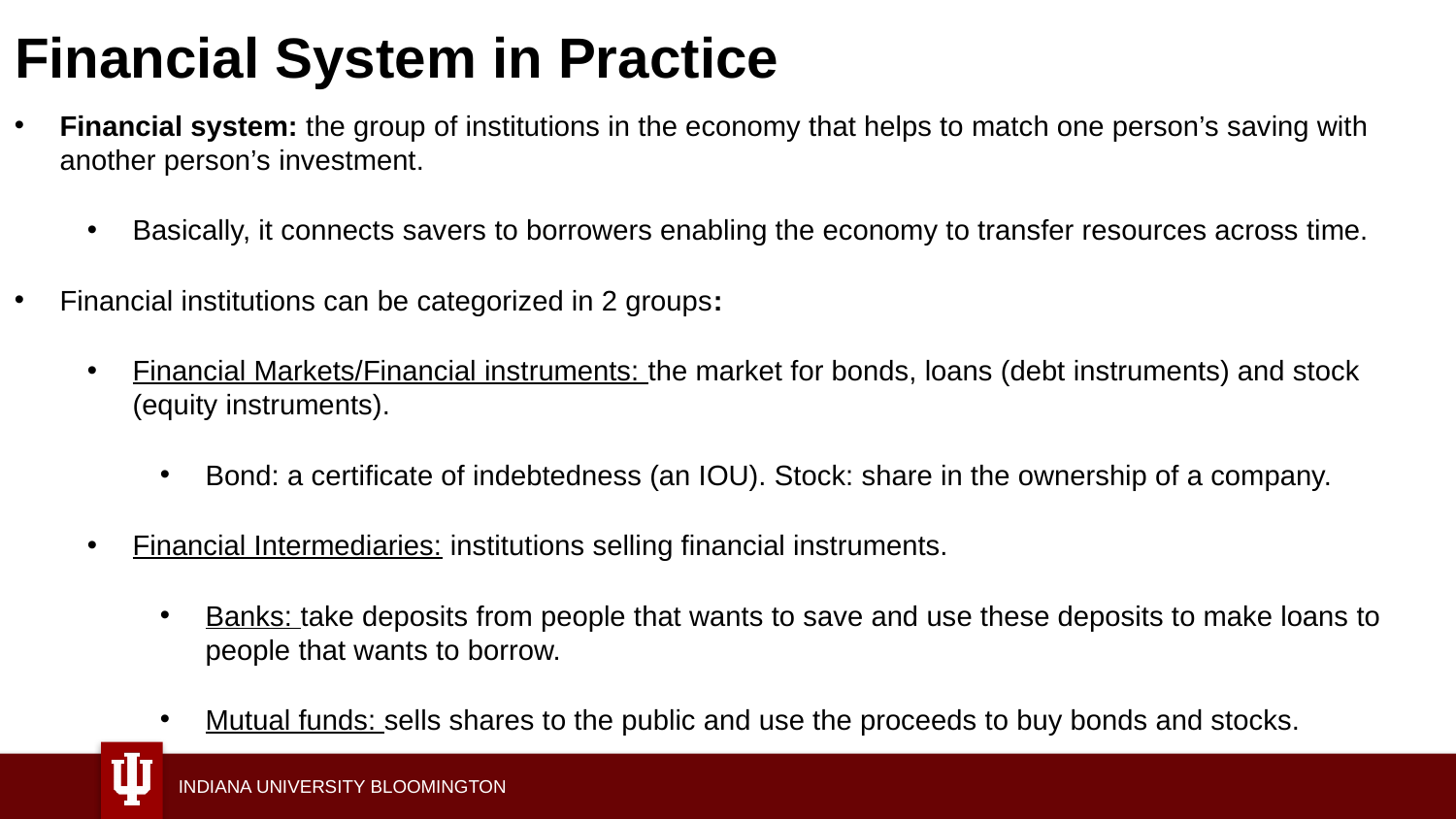

# Financial System in Practice
Financial system: the group of institutions in the economy that helps to match one person’s saving with another person’s investment.
Basically, it connects savers to borrowers enabling the economy to transfer resources across time.
Financial institutions can be categorized in 2 groups:
Financial Markets/Financial instruments: the market for bonds, loans (debt instruments) and stock (equity instruments).
Bond: a certificate of indebtedness (an IOU). Stock: share in the ownership of a company.
Financial Intermediaries: institutions selling financial instruments.
Banks: take deposits from people that wants to save and use these deposits to make loans to people that wants to borrow.
Mutual funds: sells shares to the public and use the proceeds to buy bonds and stocks.